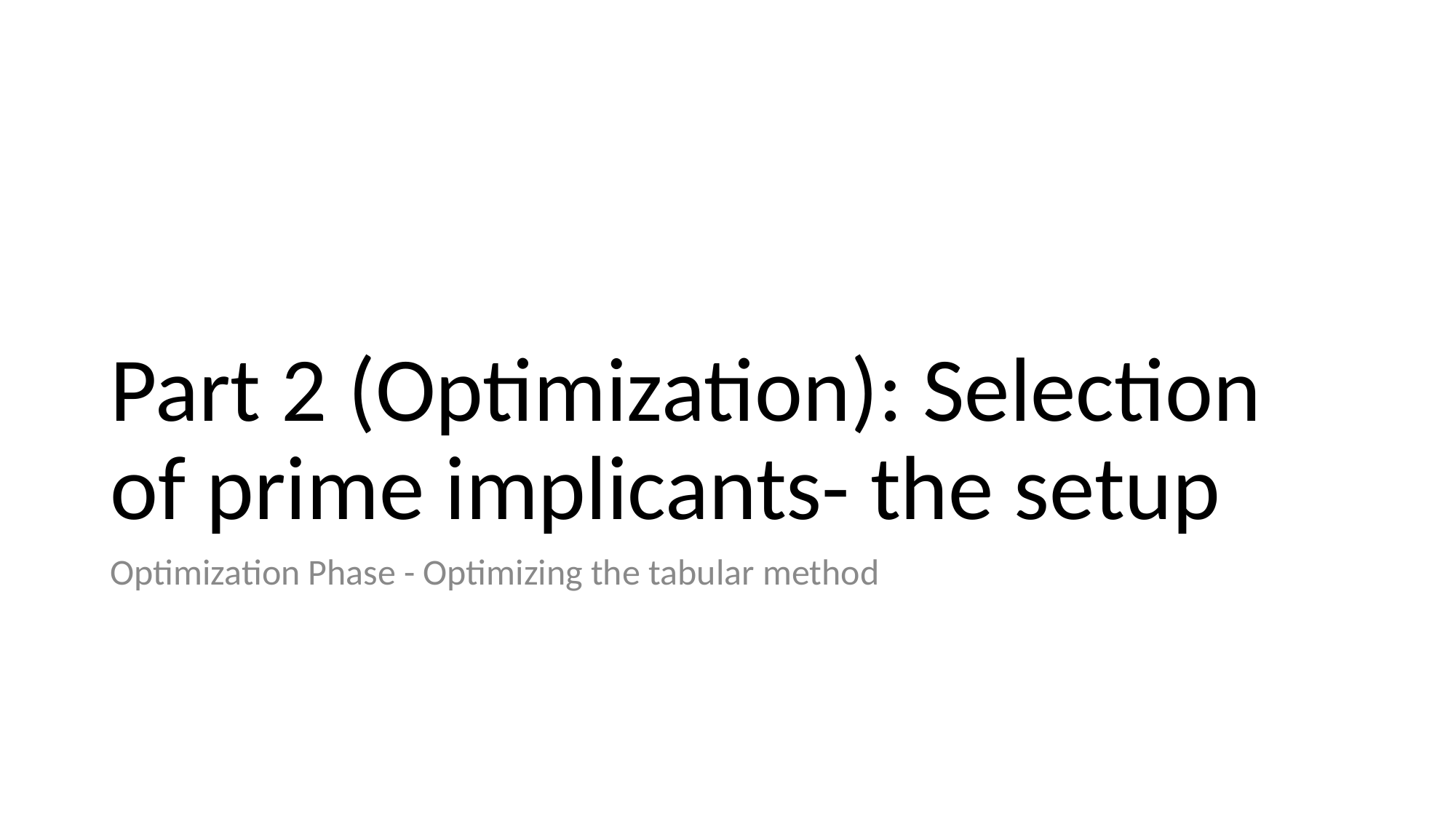

# Part 2 (Optimization): Selection of prime implicants- the setup
Optimization Phase - Optimizing the tabular method